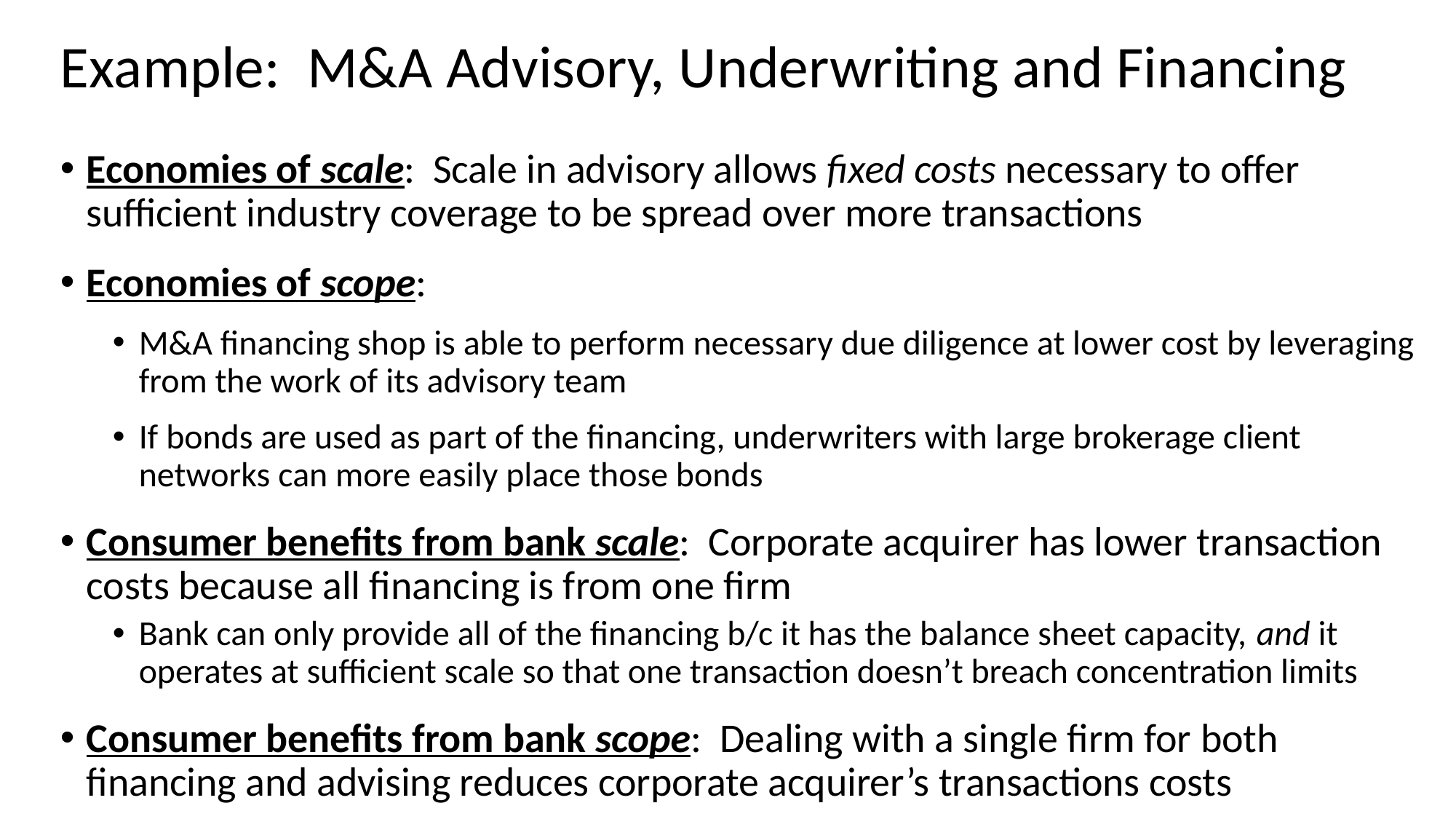

# Example:  M&A Advisory, Underwriting and Financing
Economies of scale:  Scale in advisory allows fixed costs necessary to offer sufficient industry coverage to be spread over more transactions
Economies of scope:
M&A financing shop is able to perform necessary due diligence at lower cost by leveraging from the work of its advisory team
If bonds are used as part of the financing, underwriters with large brokerage client networks can more easily place those bonds
Consumer benefits from bank scale:  Corporate acquirer has lower transaction costs because all financing is from one firm
Bank can only provide all of the financing b/c it has the balance sheet capacity, and it operates at sufficient scale so that one transaction doesn’t breach concentration limits
Consumer benefits from bank scope:  Dealing with a single firm for both financing and advising reduces corporate acquirer’s transactions costs